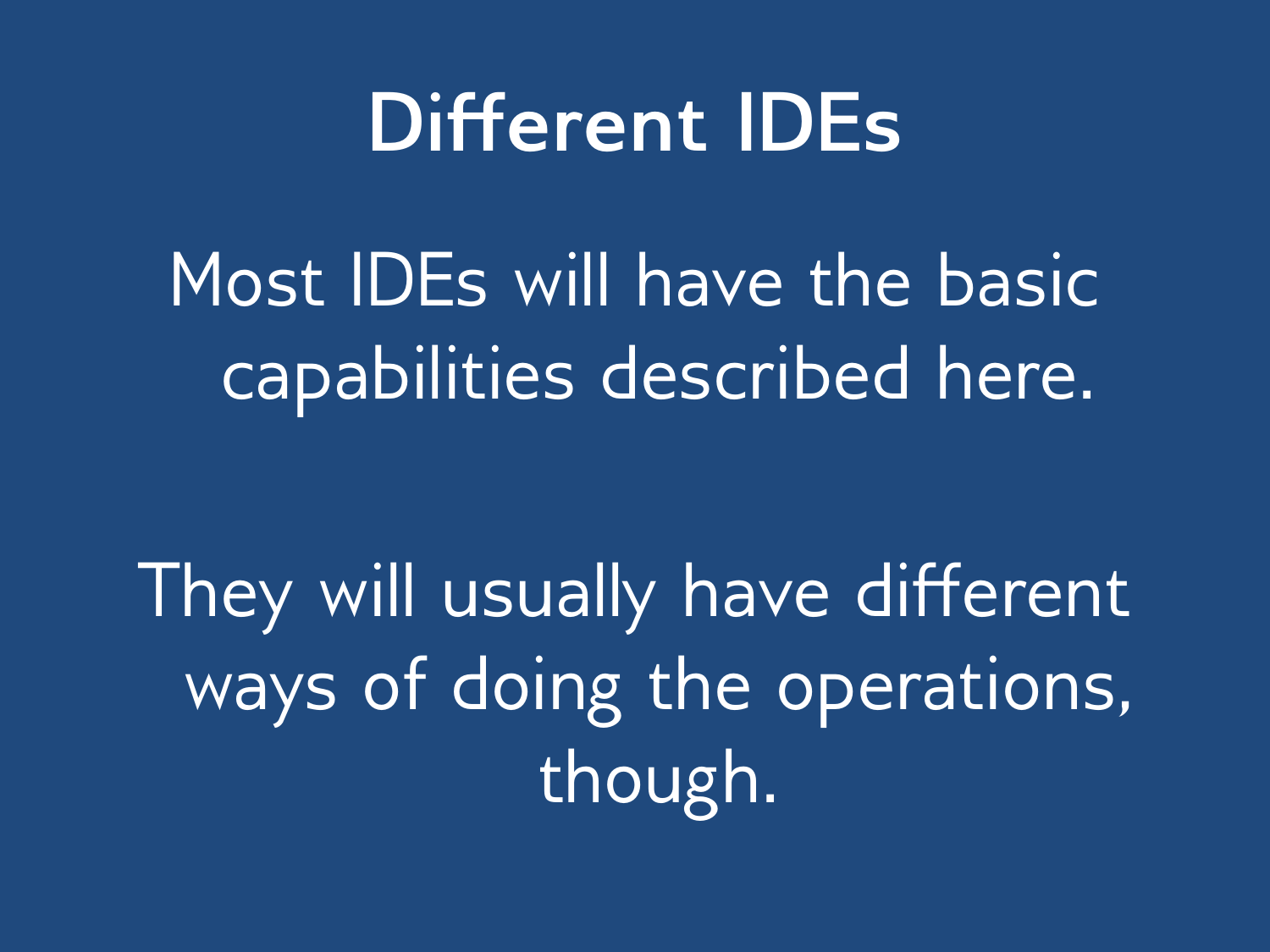

# Different IDEs
Most IDEs will have the basic capabilities described here.

They will usually have different ways of doing the operations, though.